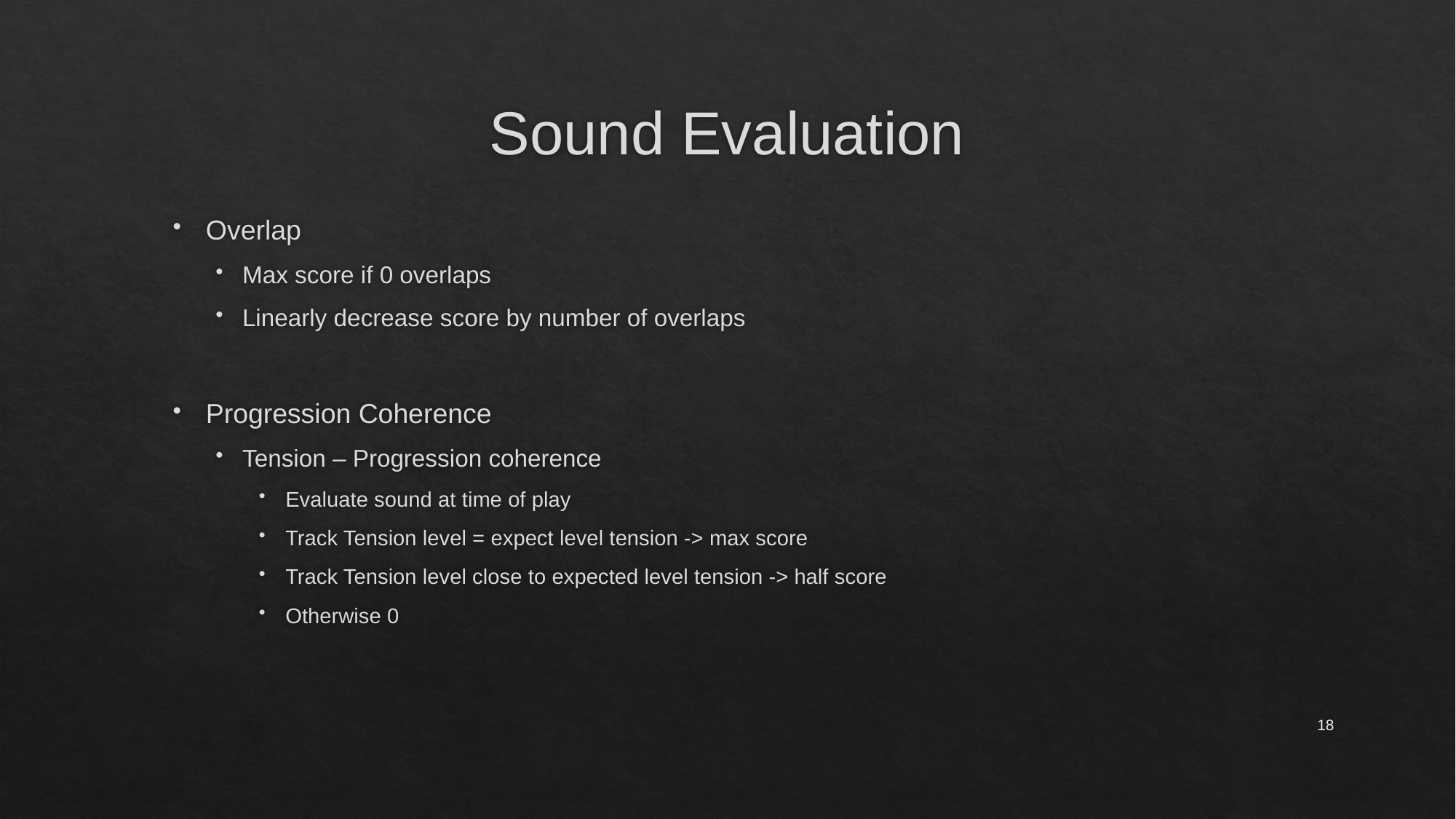

# Sound Evaluation
Overlap
Max score if 0 overlaps
Linearly decrease score by number of overlaps

Progression Coherence
Tension – Progression coherence
Evaluate sound at time of play
Track Tension level = expect level tension -> max score
Track Tension level close to expected level tension -> half score
Otherwise 0

18